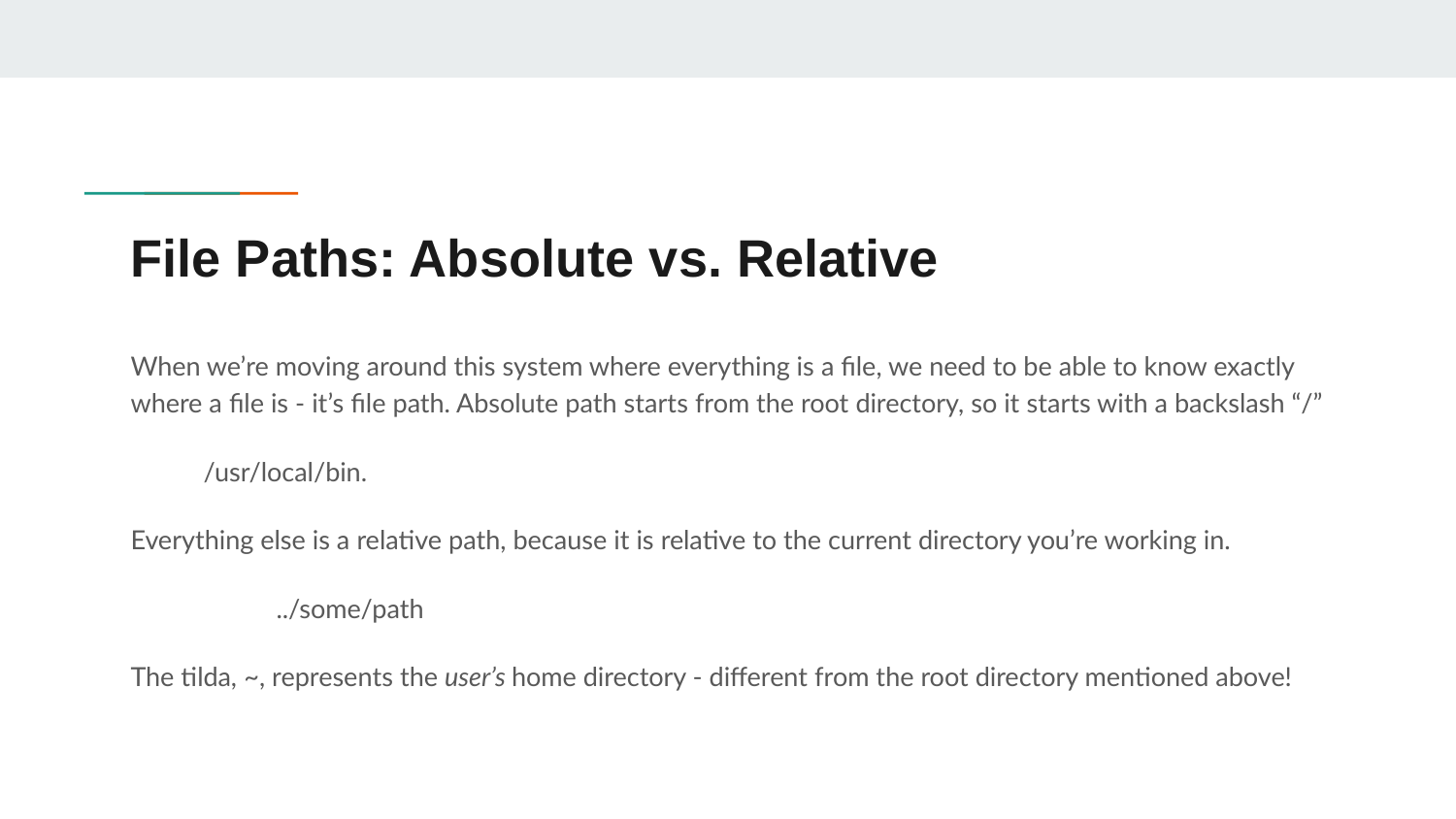

# File Paths: Absolute vs. Relative
When we’re moving around this system where everything is a file, we need to be able to know exactly where a file is - it’s file path. Absolute path starts from the root directory, so it starts with a backslash “/”
/usr/local/bin.
Everything else is a relative path, because it is relative to the current directory you’re working in.
	../some/path
The tilda, ~, represents the user’s home directory - different from the root directory mentioned above!